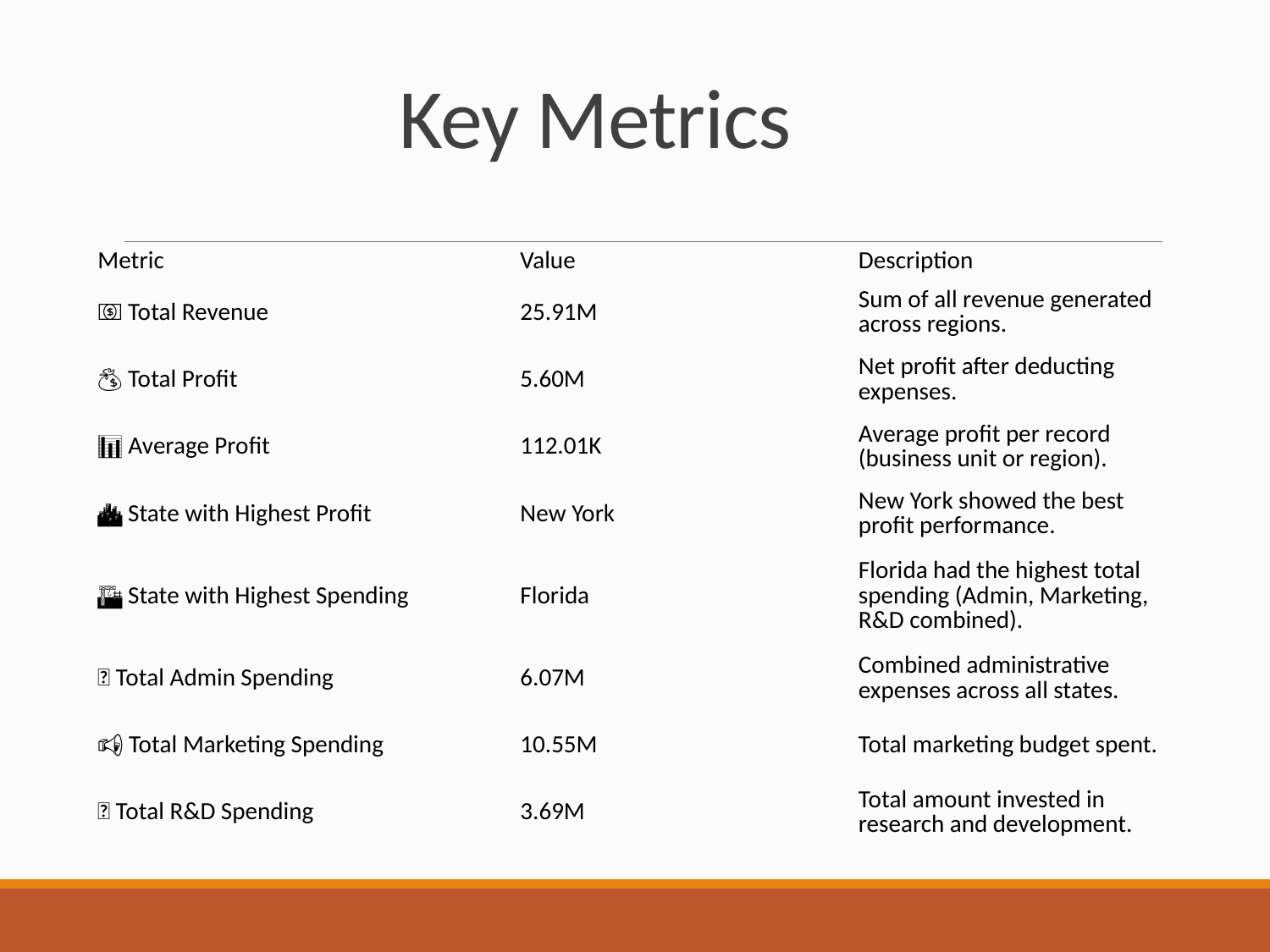

# Key Metrics
| Metric | Value | Description |
| --- | --- | --- |
| 💵 Total Revenue | 25.91M | Sum of all revenue generated across regions. |
| 💰 Total Profit | 5.60M | Net profit after deducting expenses. |
| 📊 Average Profit | 112.01K | Average profit per record (business unit or region). |
| 🏙️ State with Highest Profit | New York | New York showed the best profit performance. |
| 🏗️ State with Highest Spending | Florida | Florida had the highest total spending (Admin, Marketing, R&D combined). |
| 🧾 Total Admin Spending | 6.07M | Combined administrative expenses across all states. |
| 📢 Total Marketing Spending | 10.55M | Total marketing budget spent. |
| 🧪 Total R&D Spending | 3.69M | Total amount invested in research and development. |